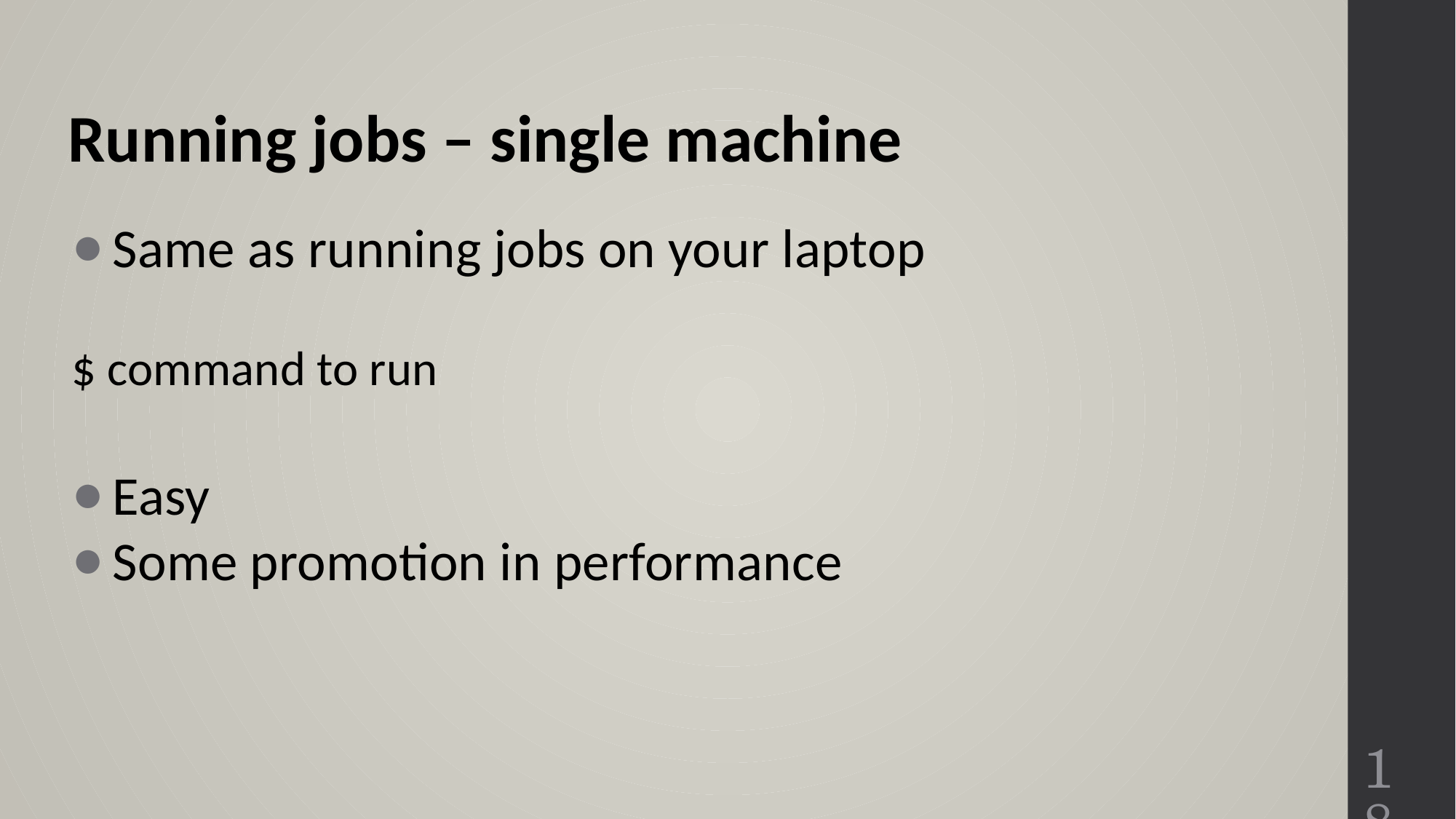

Running jobs – single machine
Same as running jobs on your laptop

$ command to run

Easy
Some promotion in performance

18